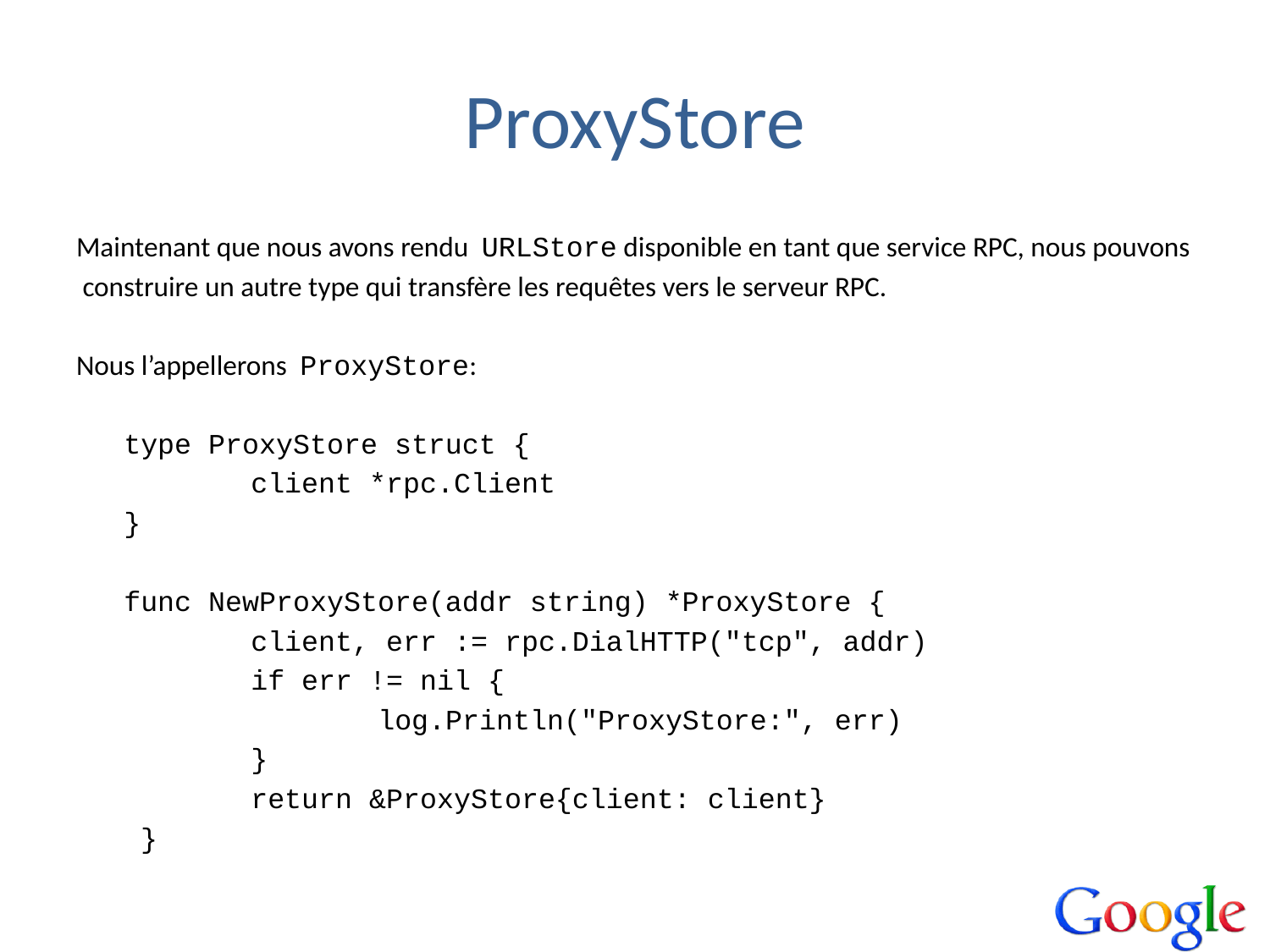

# ProxyStore
Maintenant que nous avons rendu  URLStore disponible en tant que service RPC, nous pouvons
 construire un autre type qui transfère les requêtes vers le serveur RPC.

Nous l’appellerons  ProxyStore:

	type ProxyStore struct {
		client *rpc.Client
	}

	func NewProxyStore(addr string) *ProxyStore {
		client, err := rpc.DialHTTP("tcp", addr)
		if err != nil {
			log.Println("ProxyStore:", err)
		}
		return &ProxyStore{client: client}
	 }